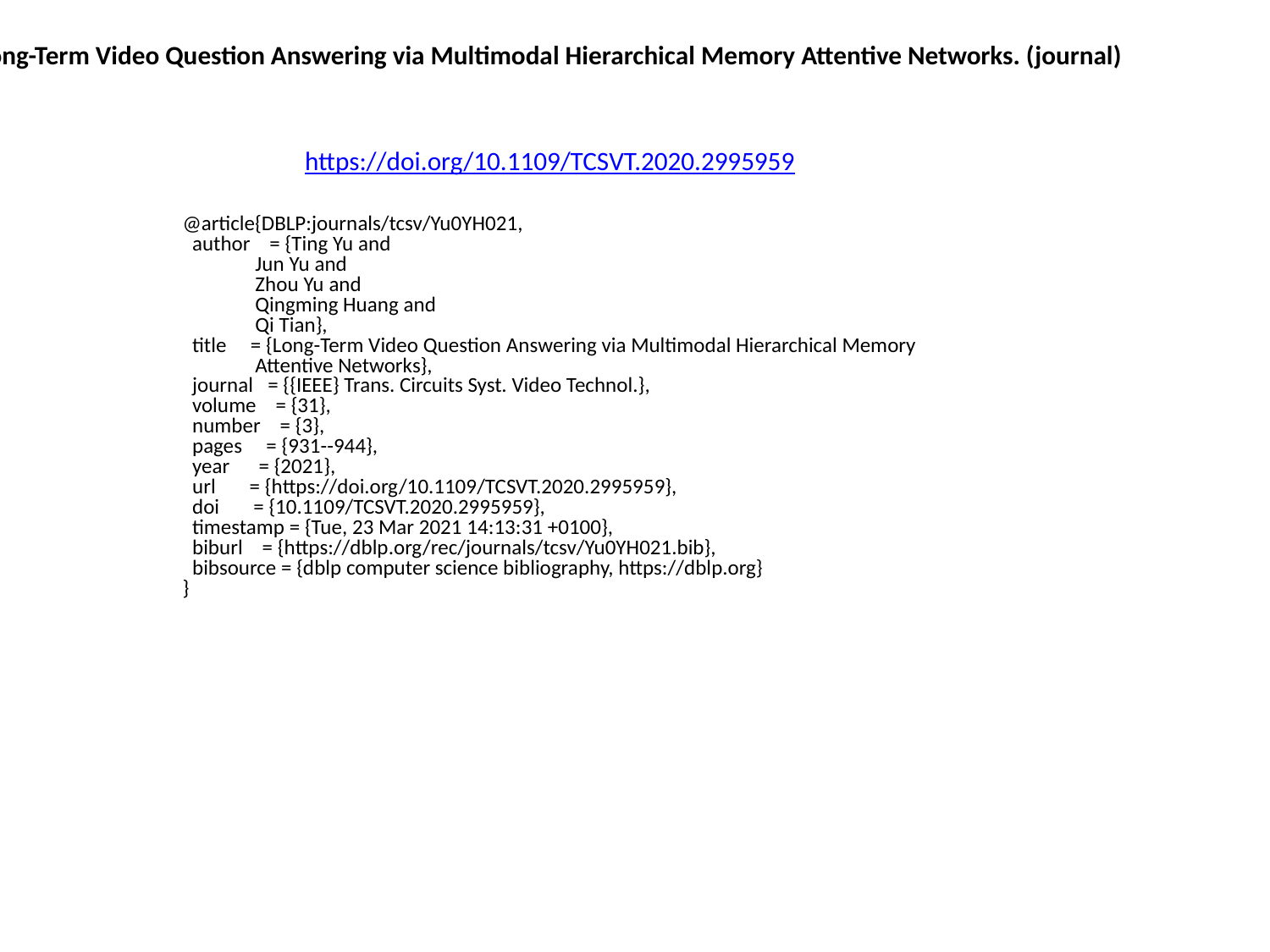

Long-Term Video Question Answering via Multimodal Hierarchical Memory Attentive Networks. (journal)

https://doi.org/10.1109/TCSVT.2020.2995959

@article{DBLP:journals/tcsv/Yu0YH021,
  author    = {Ting Yu and
               Jun Yu and
               Zhou Yu and
               Qingming Huang and
               Qi Tian},
  title     = {Long-Term Video Question Answering via Multimodal Hierarchical Memory
               Attentive Networks},
  journal   = {{IEEE} Trans. Circuits Syst. Video Technol.},
  volume    = {31},
  number    = {3},
  pages     = {931--944},
  year      = {2021},
  url       = {https://doi.org/10.1109/TCSVT.2020.2995959},
  doi       = {10.1109/TCSVT.2020.2995959},
  timestamp = {Tue, 23 Mar 2021 14:13:31 +0100},
  biburl    = {https://dblp.org/rec/journals/tcsv/Yu0YH021.bib},
  bibsource = {dblp computer science bibliography, https://dblp.org}
}